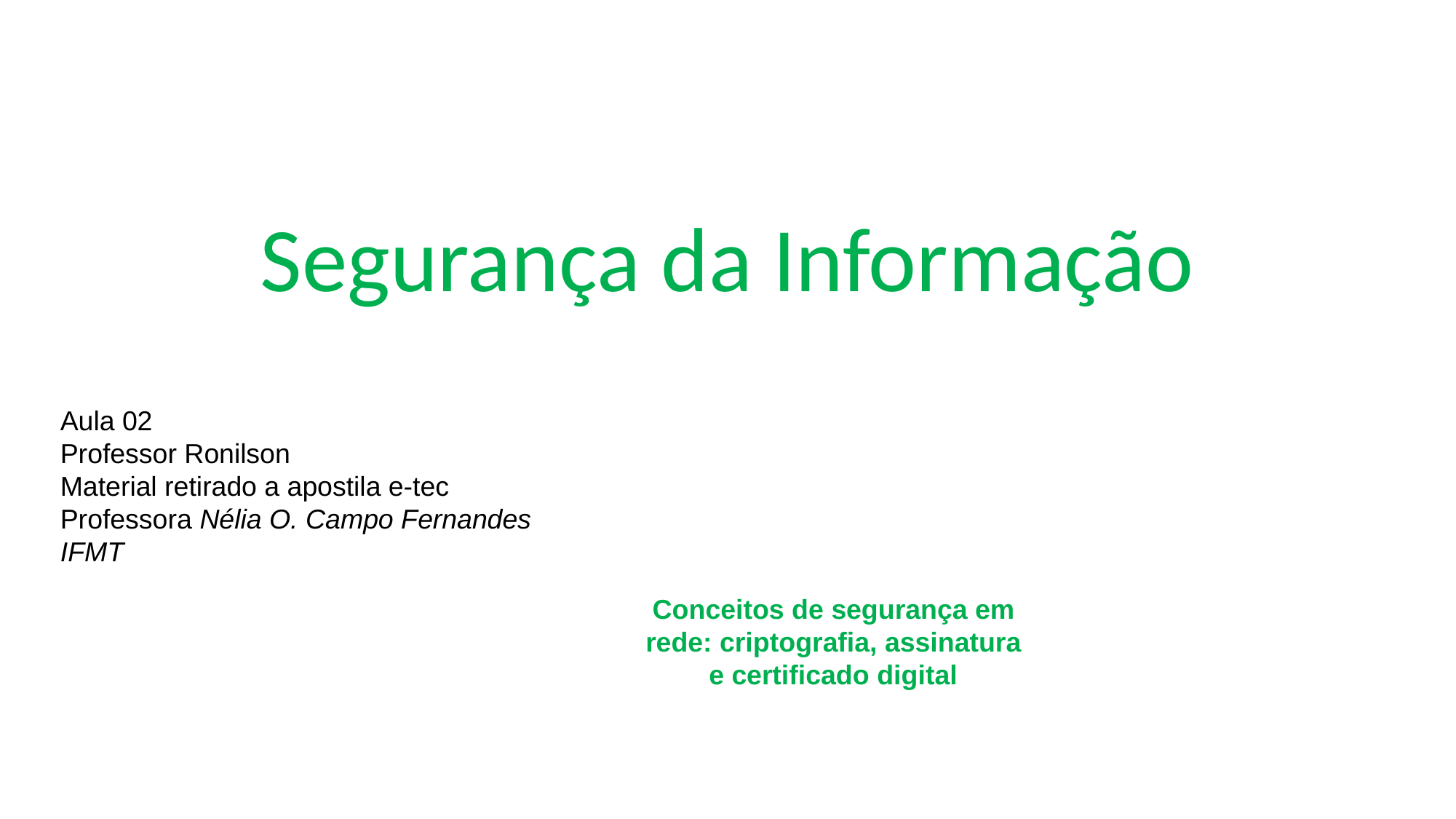

# Segurança da Informação
Aula 02
Professor Ronilson
Material retirado a apostila e-tec
Professora Nélia O. Campo Fernandes
IFMT

Conceitos de segurança em
rede: criptografia, assinatura
e certificado digital